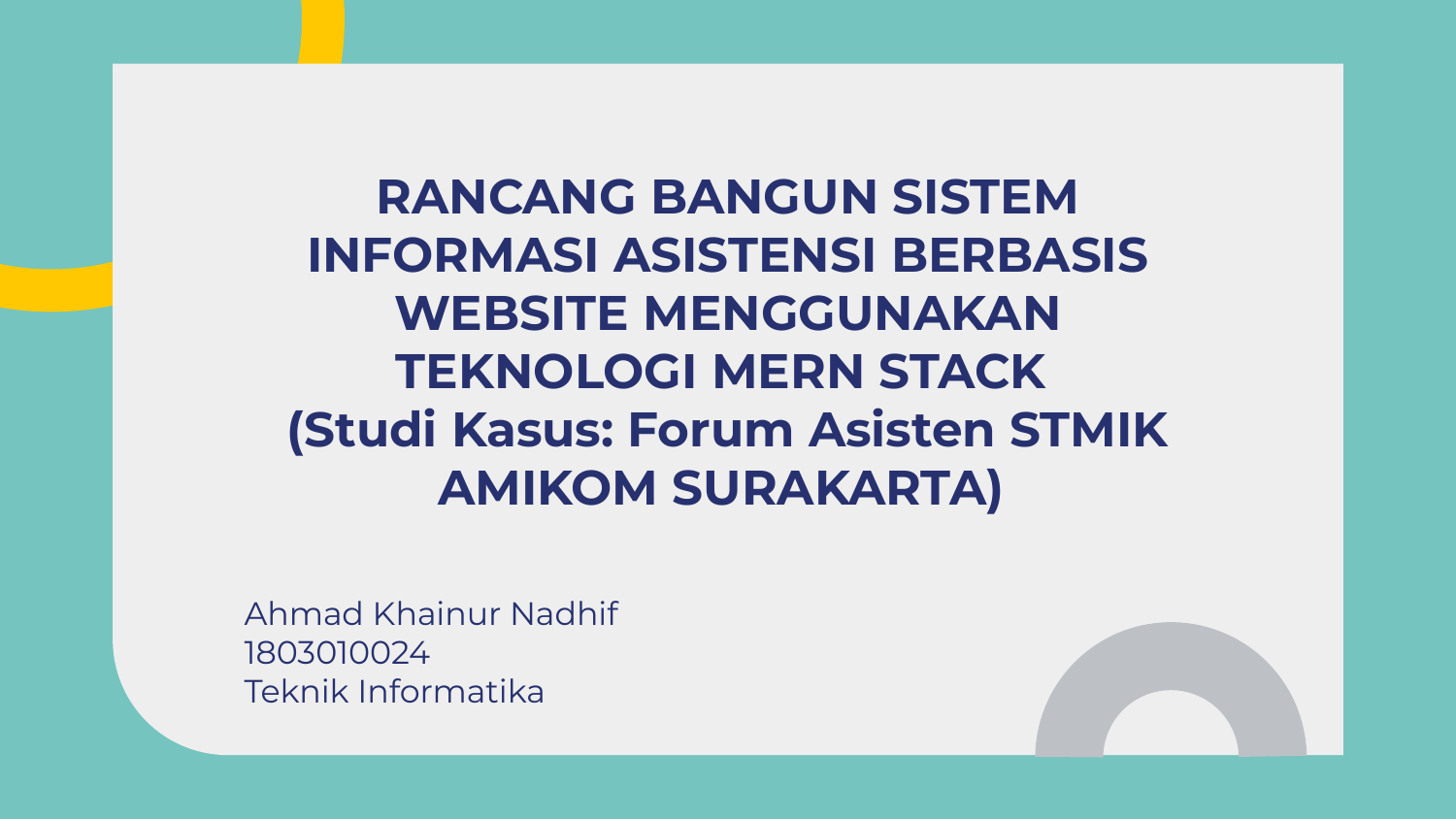

# RANCANG BANGUN SISTEM INFORMASI ASISTENSI BERBASIS WEBSITE MENGGUNAKAN TEKNOLOGI MERN STACK (Studi Kasus: Forum Asisten STMIK AMIKOM SURAKARTA)
Ahmad Khainur Nadhif
1803010024
Teknik Informatika